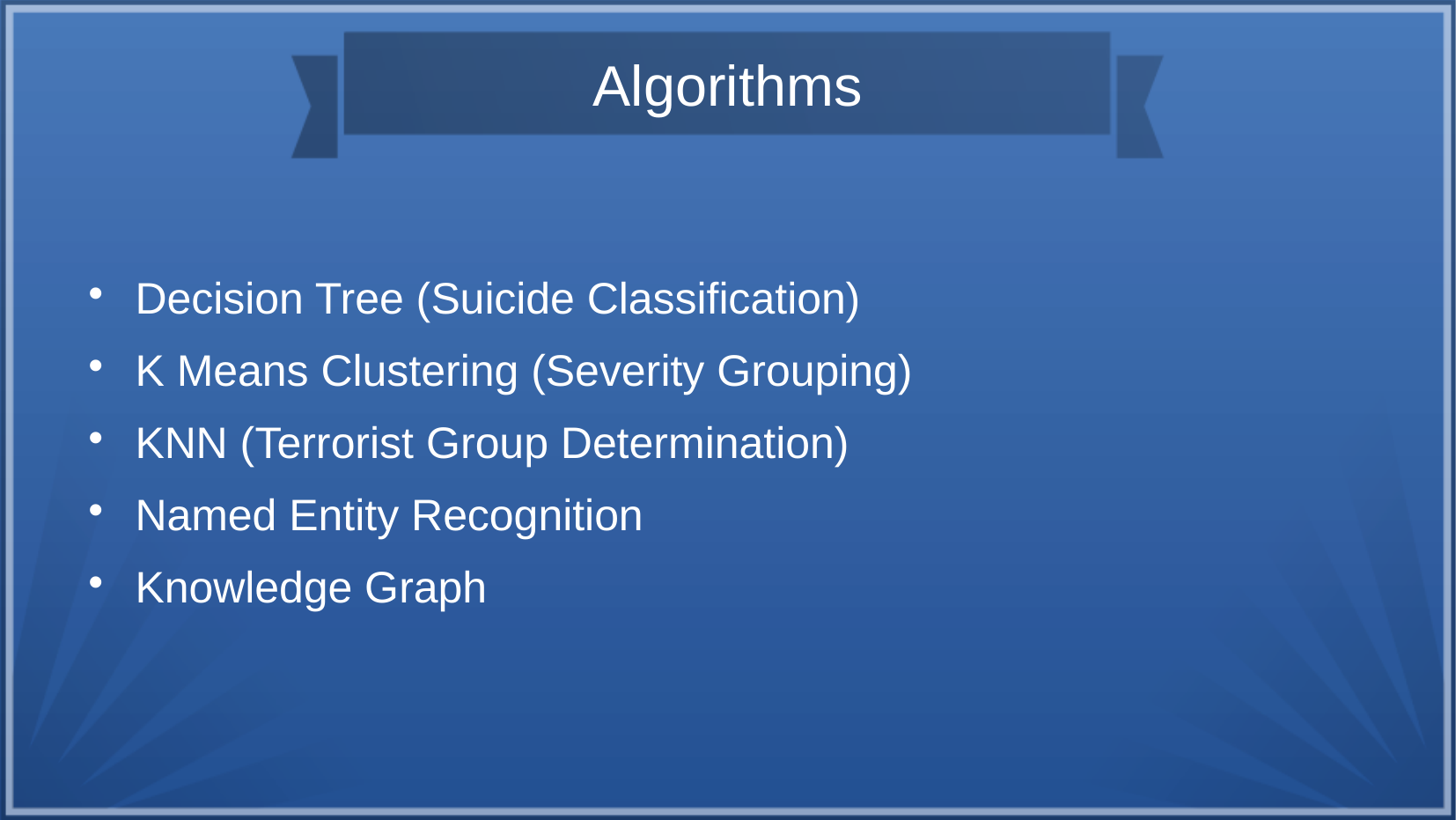

Algorithms

Decision Tree (Suicide Classification)
K Means Clustering (Severity Grouping)
KNN (Terrorist Group Determination)
Named Entity Recognition
Knowledge Graph